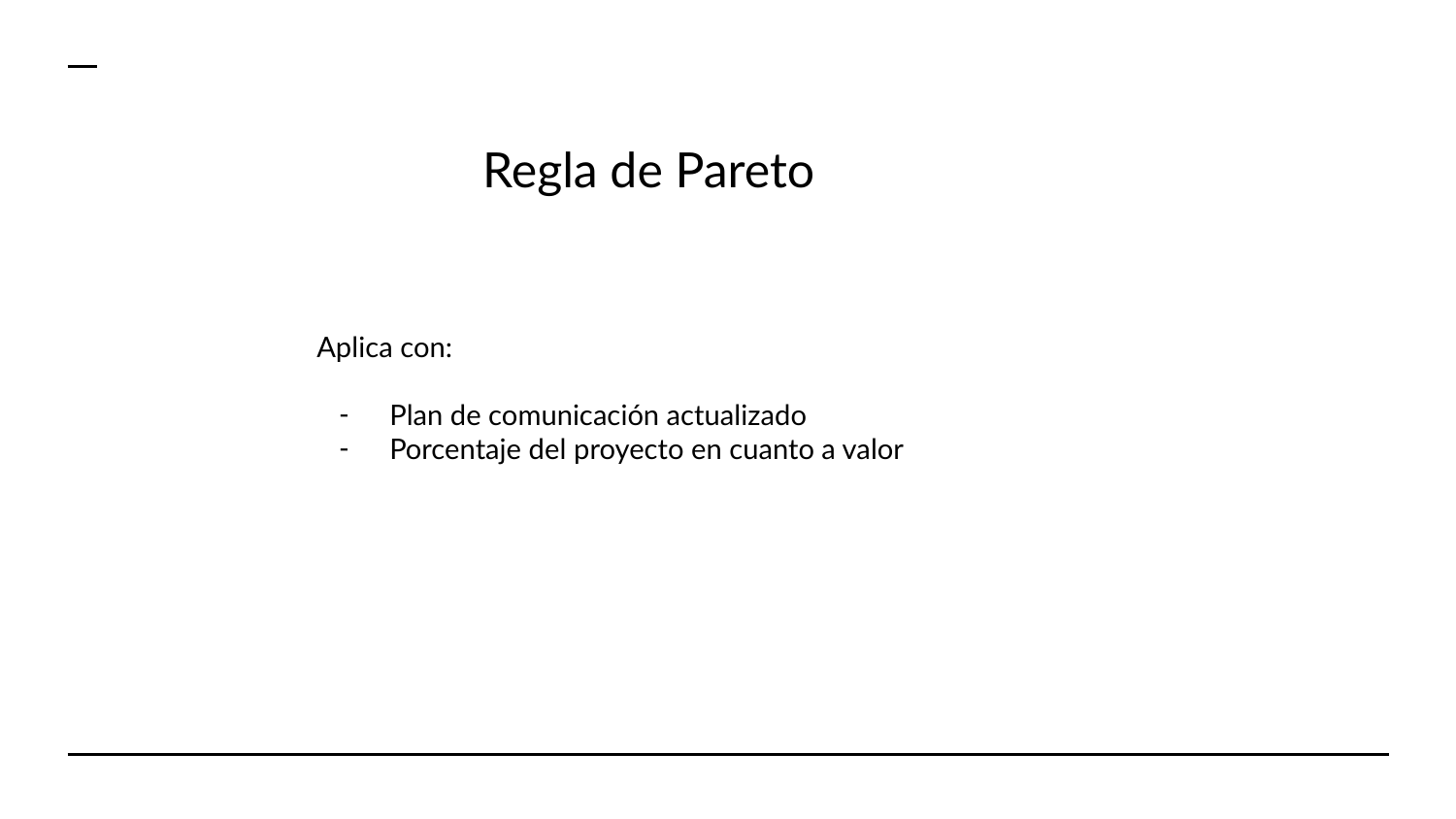

Regla de Pareto
Aplica con:

Plan de comunicación actualizado
Porcentaje del proyecto en cuanto a valor